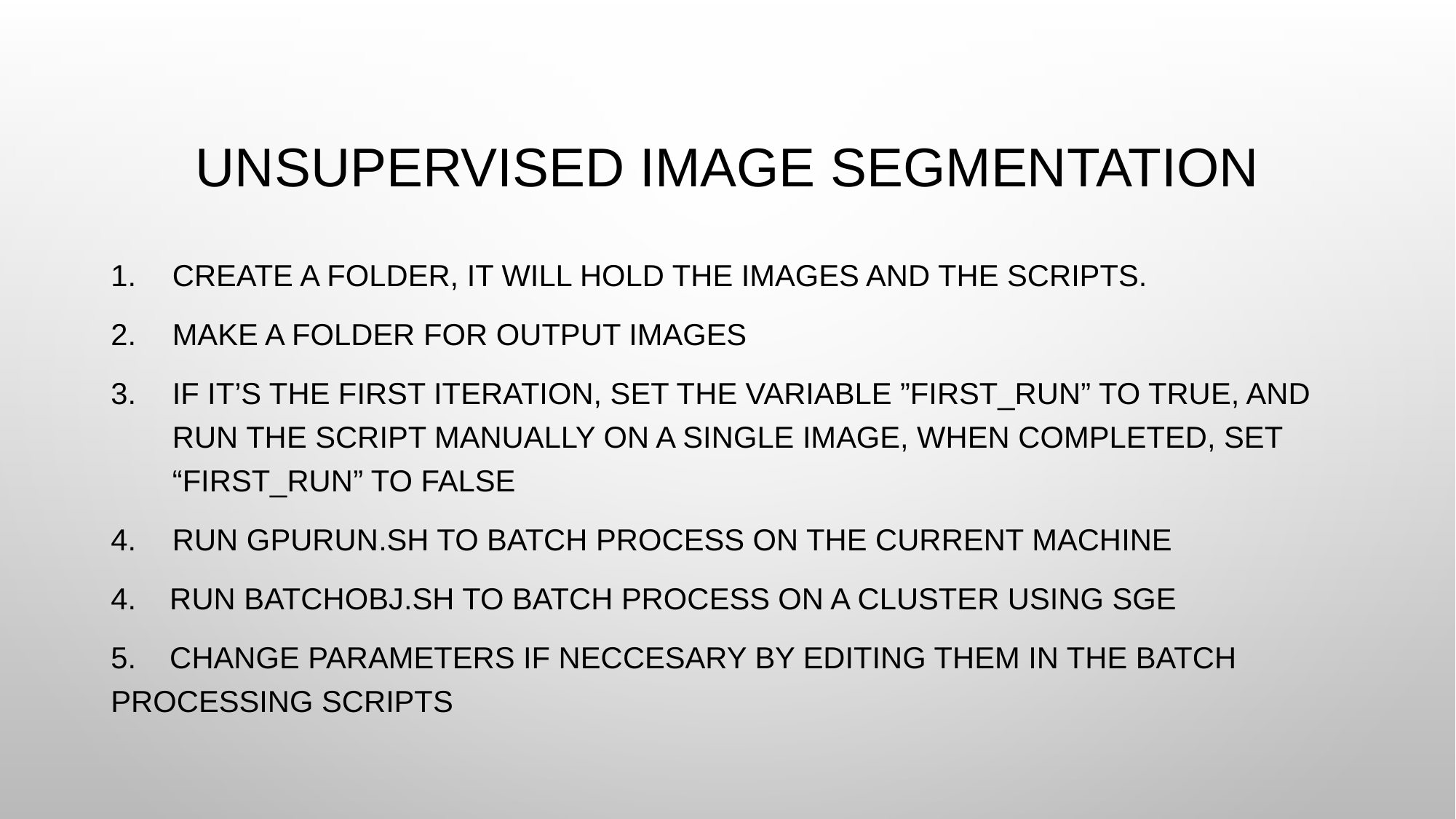

# Unsupervised image segmentation
Create a folder, it will hold the images and the scripts.
Make a folder for output images
If it’s the first iteration, set the variable ”first_run” to True, and run the script manually on a single image, when completed, set “first_run” to false
Run gpurun.sh to batch process on the current machine
4.    Run batchObj.sh to batch process on a cluster using SGE
5.    Change parameters if neccesary by editing them in the batch processing scripts